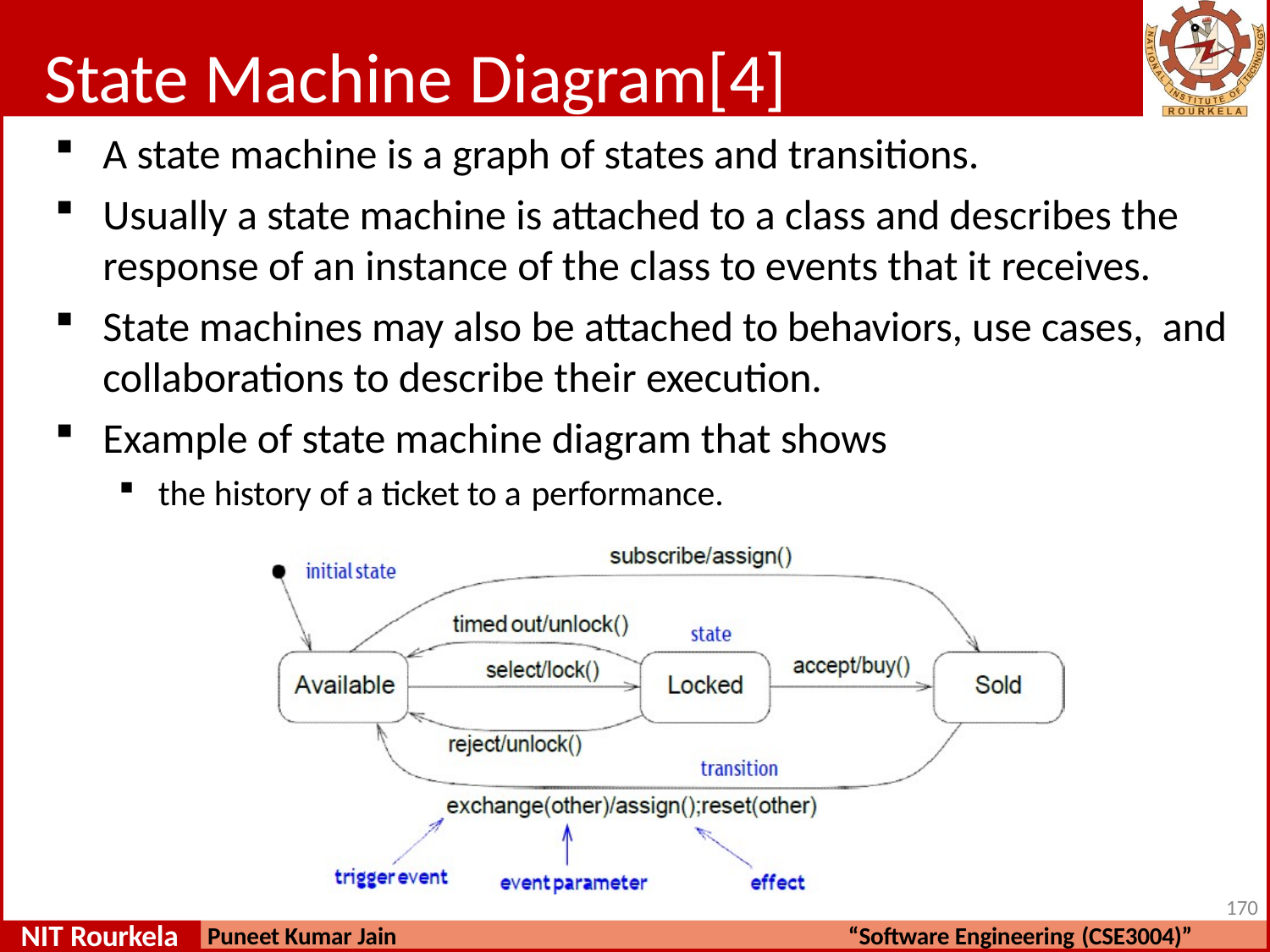

# State Machine Diagram[4]
A state machine is a graph of states and transitions.
Usually a state machine is attached to a class and describes the  response of an instance of the class to events that it receives.
State machines may also be attached to behaviors, use cases, and
collaborations to describe their execution.
Example of state machine diagram that shows
the history of a ticket to a performance.

170
NIT Rourkela
Puneet Kumar Jain
“Software Engineering (CSE3004)”